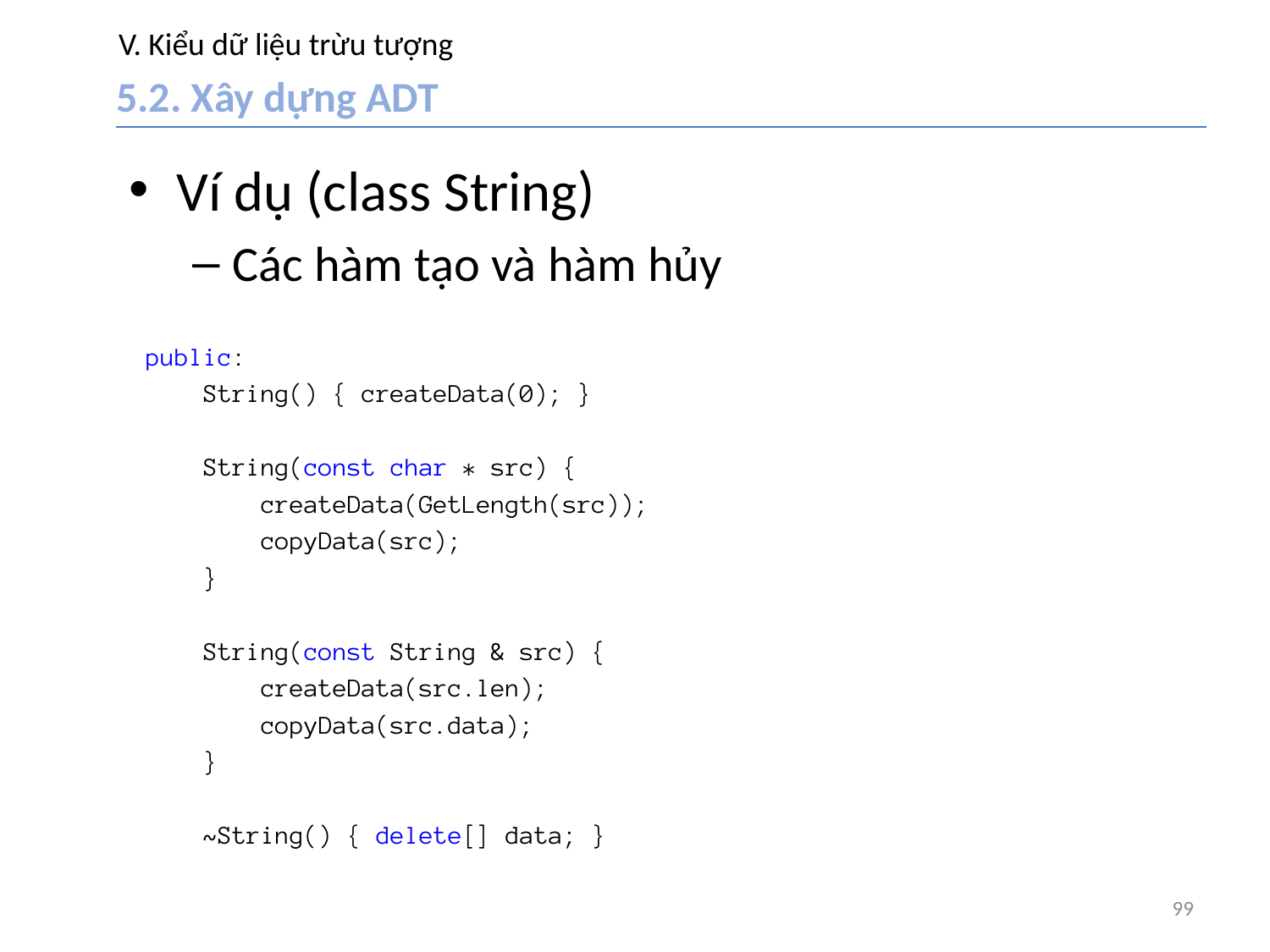

# V. Kiểu dữ liệu trừu tượng
5.2. Xây dựng ADT
Ví dụ (class String)
Các hàm tạo và hàm hủy

public:
    String() { createData(0); }

    String(const char * src) {
        createData(GetLength(src));
        copyData(src);
    }

    String(const String & src) {
        createData(src.len);
        copyData(src.data);
    }

    ~String() { delete[] data; }

99